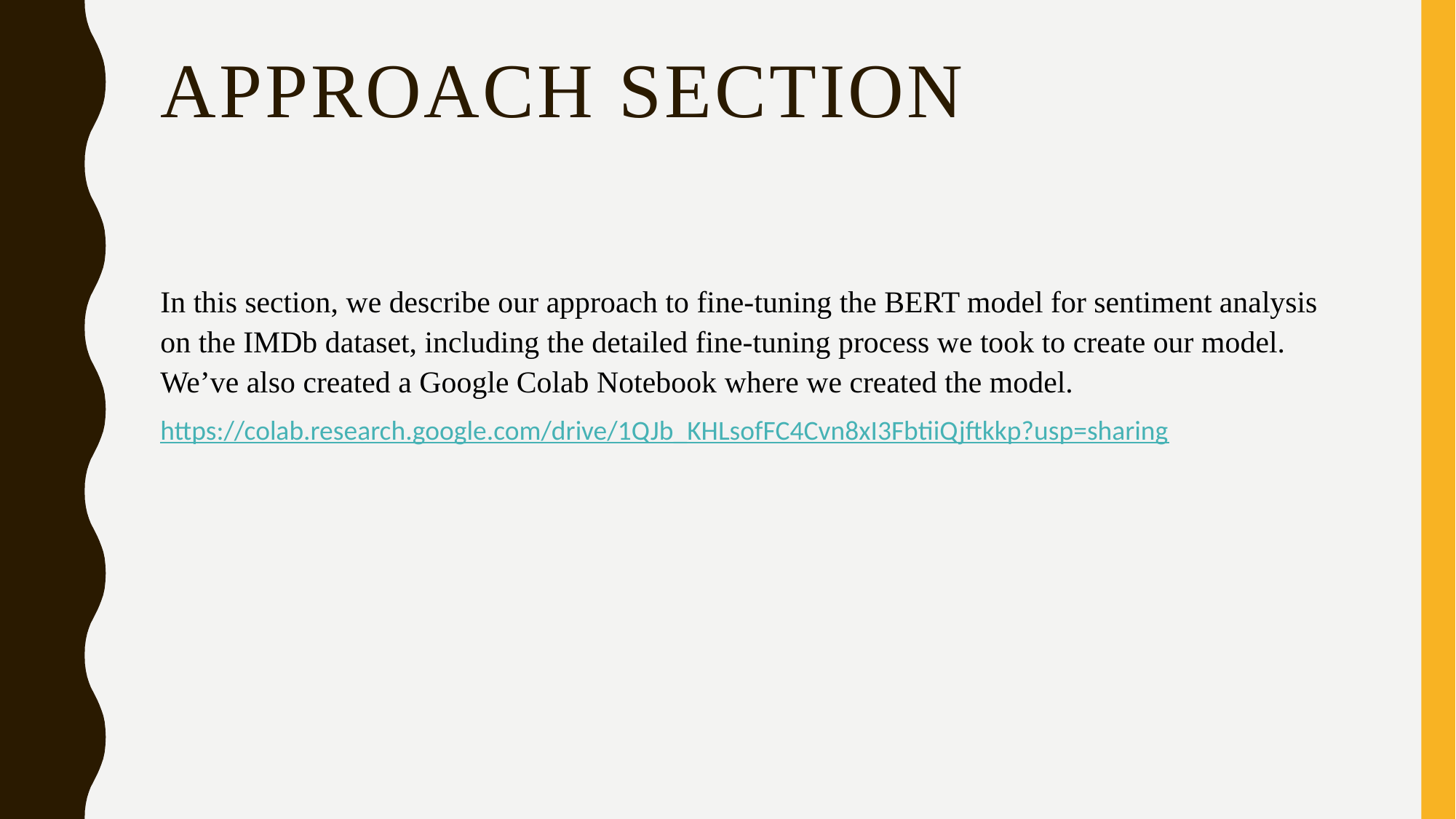

# Approach Section
In this section, we describe our approach to fine-tuning the BERT model for sentiment analysis on the IMDb dataset, including the detailed fine-tuning process we took to create our model. We’ve also created a Google Colab Notebook where we created the model.
https://colab.research.google.com/drive/1QJb_KHLsofFC4Cvn8xI3FbtiiQjftkkp?usp=sharing